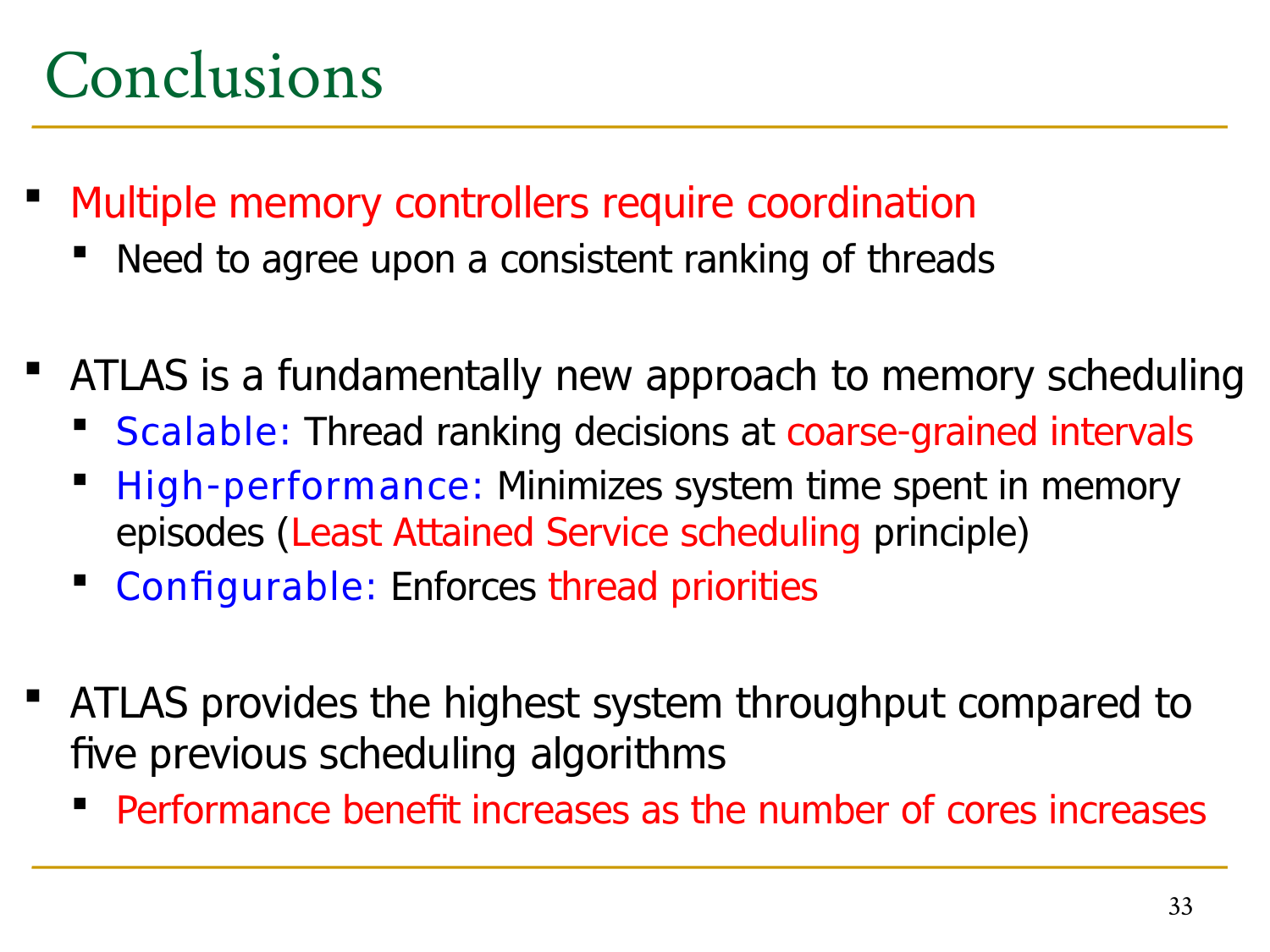

# Conclusions
Multiple memory controllers require coordination
Need to agree upon a consistent ranking of threads

ATLAS is a fundamentally new approach to memory scheduling
Scalable: Thread ranking decisions at coarse-grained intervals
High-performance: Minimizes system time spent in memory episodes (Least Attained Service scheduling principle)
Configurable: Enforces thread priorities

ATLAS provides the highest system throughput compared to five previous scheduling algorithms
Performance benefit increases as the number of cores increases

33